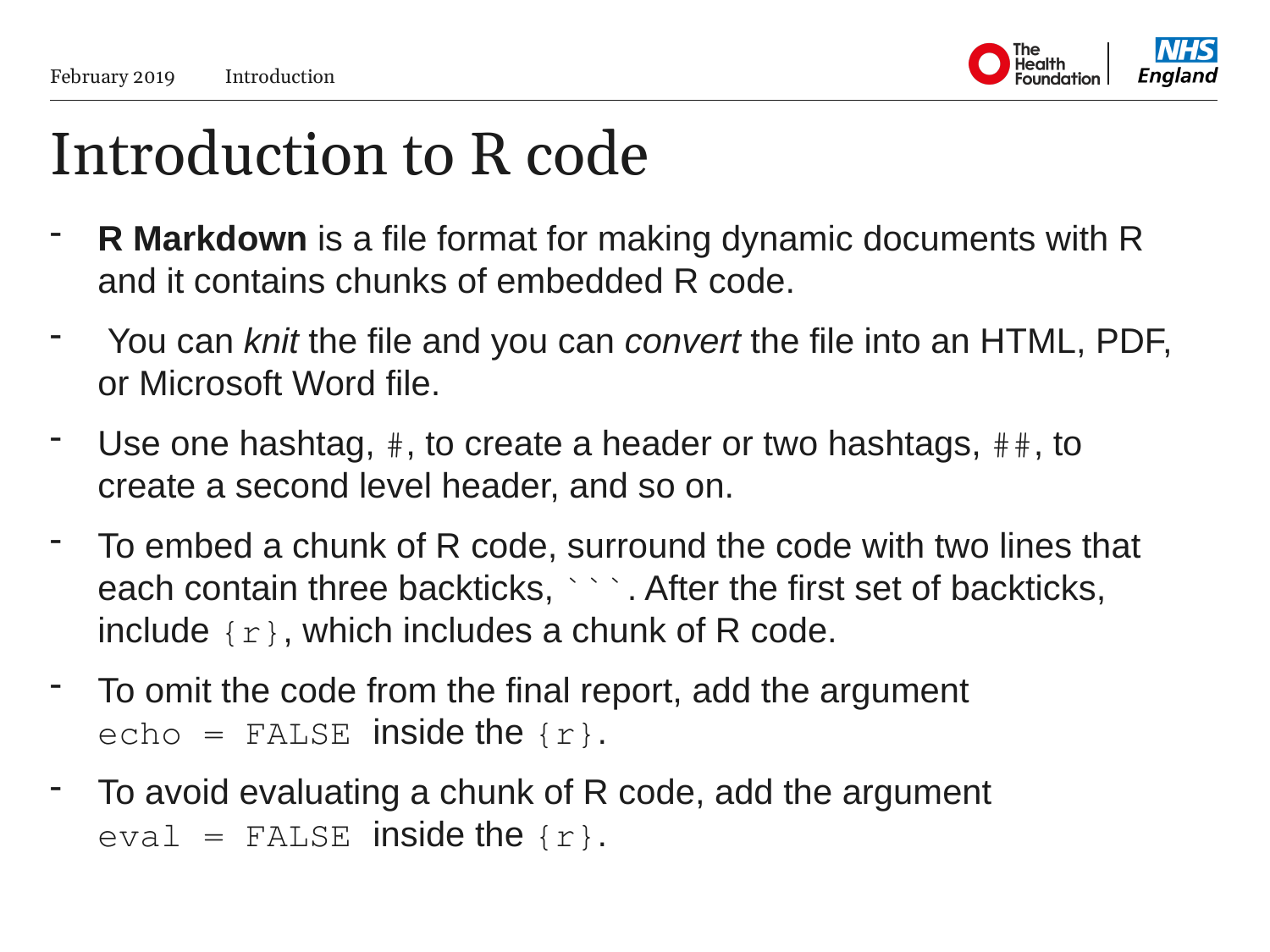

February 2019
Introduction
# Introduction to R code
R Markdown is a file format for making dynamic documents with R and it contains chunks of embedded R code.
 You can knit the file and you can convert the file into an HTML, PDF, or Microsoft Word file.
Use one hashtag, #, to create a header or two hashtags, ##, to create a second level header, and so on.
To embed a chunk of R code, surround the code with two lines that each contain three backticks, ```. After the first set of backticks, include {r}, which includes a chunk of R code.
To omit the code from the final report, add the argument                 echo = FALSE inside the {r}.
To avoid evaluating a chunk of R code, add the argument                eval = FALSE inside the {r}.